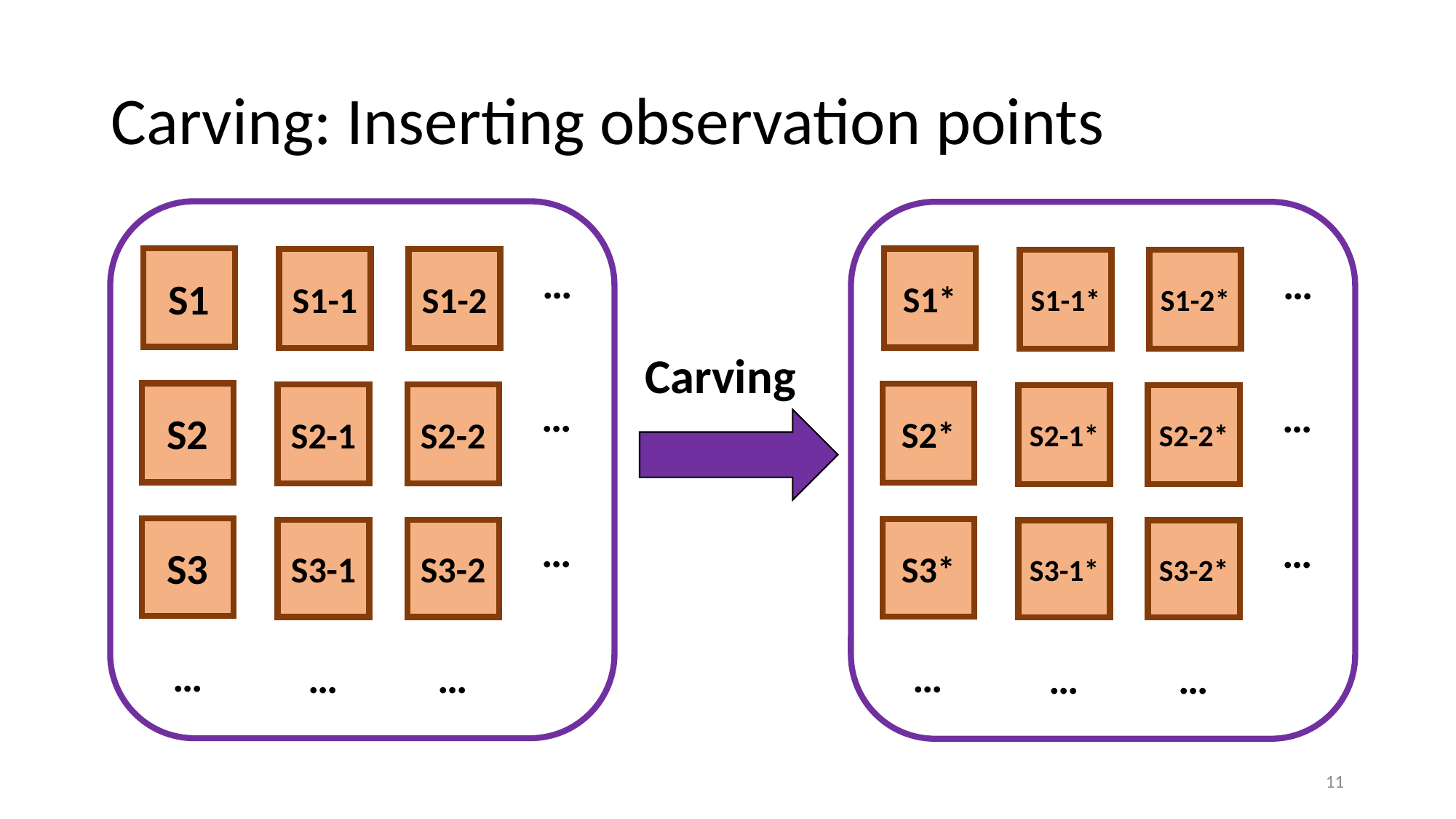

# Carving: Inserting observation points

S1
S1*
S1-2
S1-1
S1-2*
S1-1*
…
…
Carving
S2
S2*
S2-2
…
S2-1
S2-2*
…
S2-1*

S3
S3*
S3-2
…
S3-1
S3-2*
…
S3-1*
…
…
…
…
…
…
11